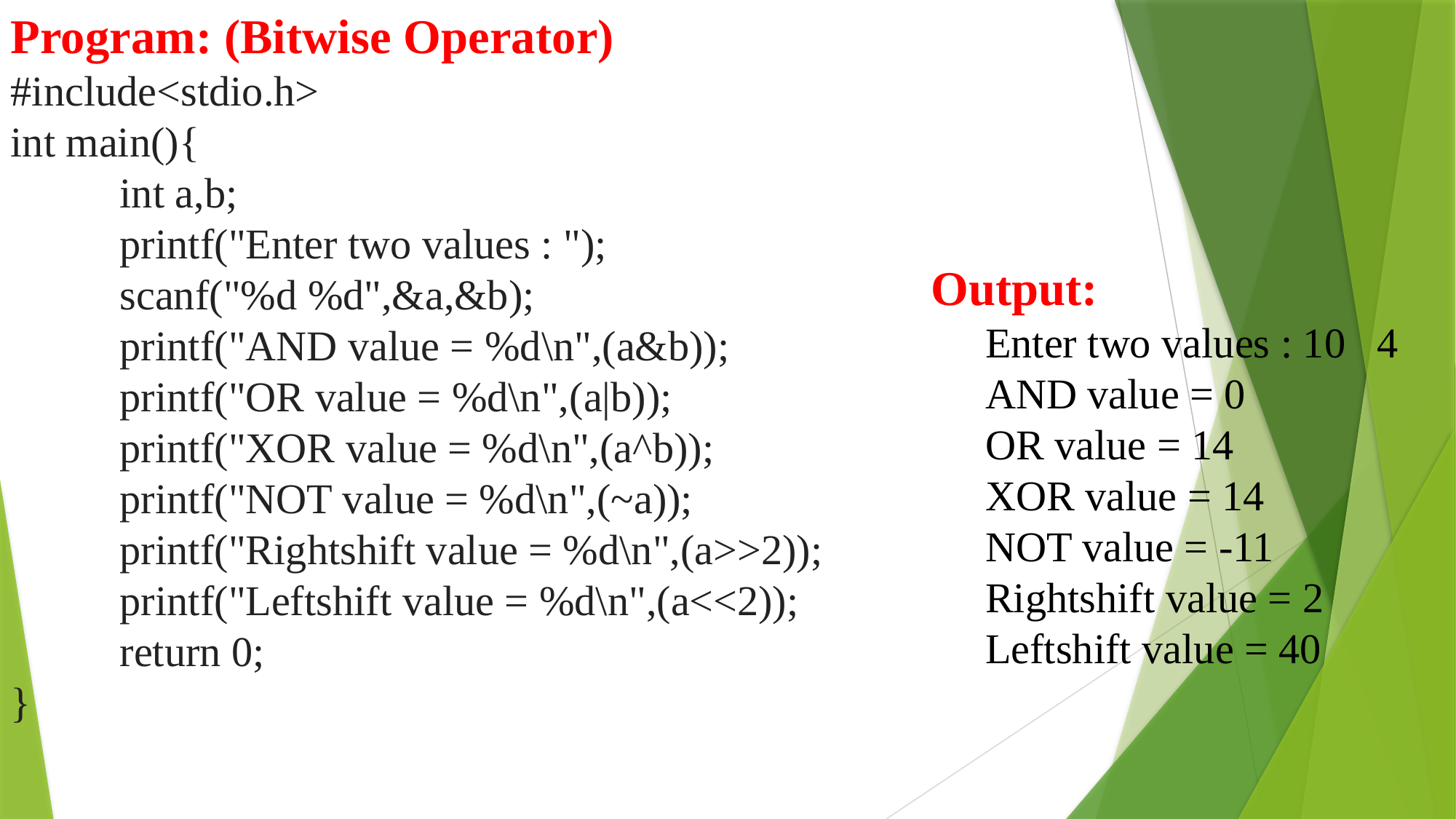

Program: (Bitwise Operator)
#include<stdio.h>
int main(){
	int a,b;
	printf("Enter two values : ");
	scanf("%d %d",&a,&b);
	printf("AND value = %d\n",(a&b));
	printf("OR value = %d\n",(a|b));
	printf("XOR value = %d\n",(a^b));
	printf("NOT value = %d\n",(~a));
	printf("Rightshift value = %d\n",(a>>2));
	printf("Leftshift value = %d\n",(a<<2));
	return 0;
}
Output:
Enter two values : 10   4
AND value = 0
OR value = 14
XOR value = 14
NOT value = -11
Rightshift value = 2
Leftshift value = 40